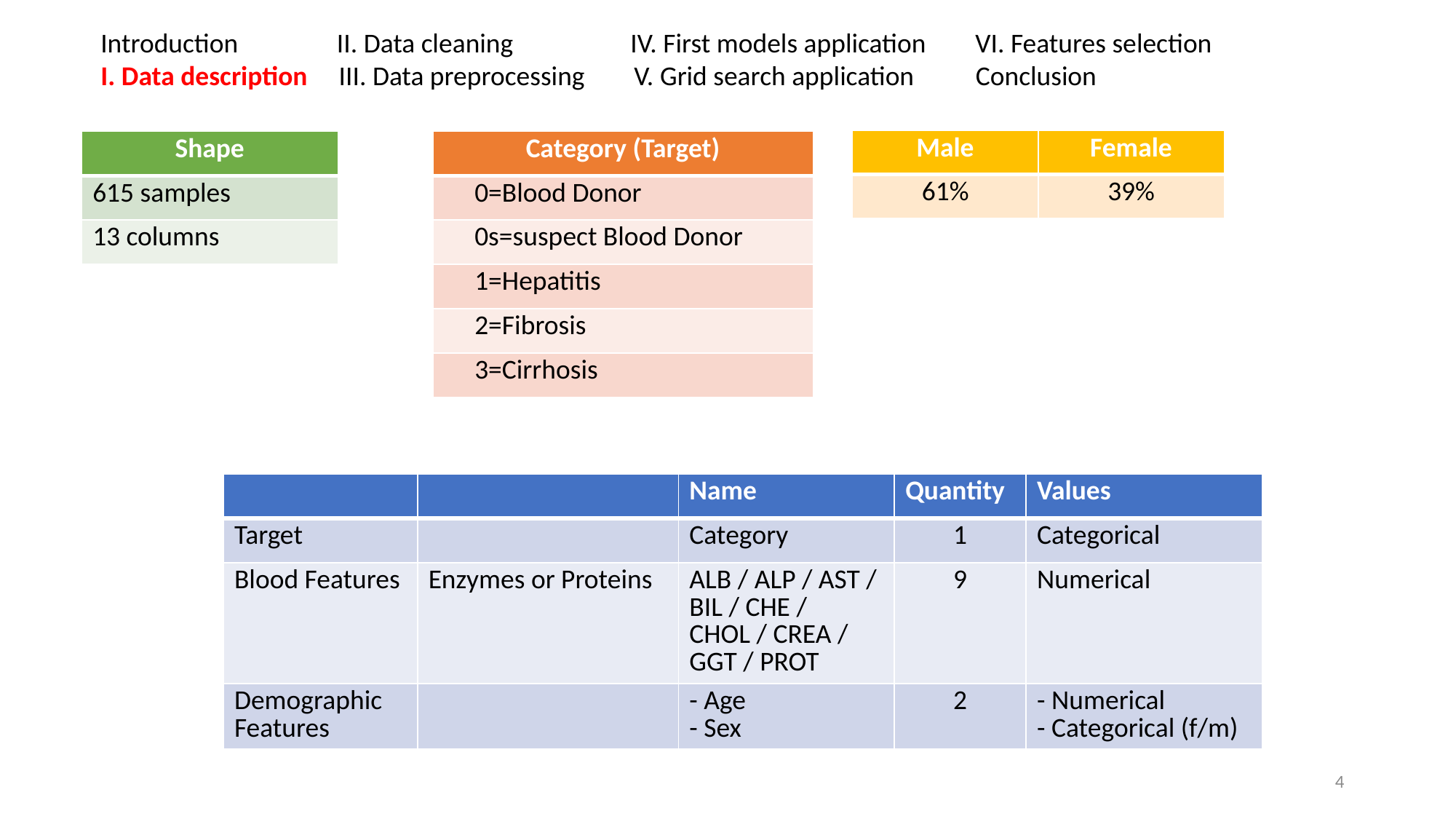

Introduction                II. Data cleaning                   IV. First models application        VI. Features selection
I. Data description     III. Data preprocessing        V. Grid search application          Conclusion
| Male | Female |
| --- | --- |
| 61% | 39% |
| Shape |
| --- |
| 615 samples |
| 13 columns |
| Category (Target) |
| --- |
| 0=Blood Donor |
| 0s=suspect Blood Donor |
| 1=Hepatitis |
| 2=Fibrosis |
| 3=Cirrhosis |
|  |  | Name | Quantity | Values |
| --- | --- | --- | --- | --- |
| Target |  | Category | 1 | Categorical |
| Blood Features | Enzymes or Proteins | ALB / ALP / AST / BIL / CHE / CHOL / CREA / GGT / PROT | 9 | Numerical |
| Demographic Features |  | - Age - Sex | 2 | - Numerical - Categorical (f/m) |
4